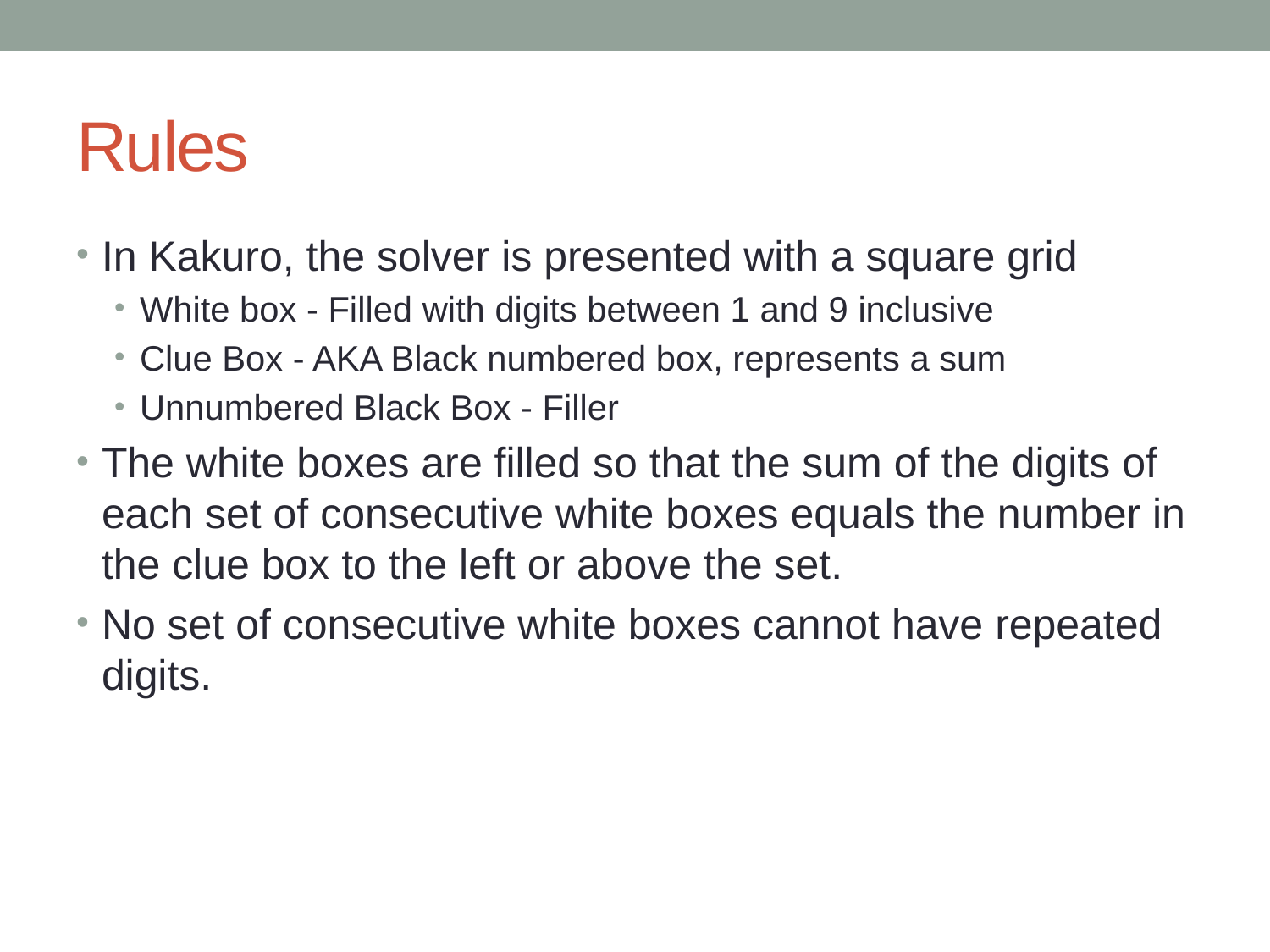

# Rules
In Kakuro, the solver is presented with a square grid
White box - Filled with digits between 1 and 9 inclusive
Clue Box - AKA Black numbered box, represents a sum
Unnumbered Black Box - Filler
The white boxes are filled so that the sum of the digits of each set of consecutive white boxes equals the number in the clue box to the left or above the set.
No set of consecutive white boxes cannot have repeated digits.